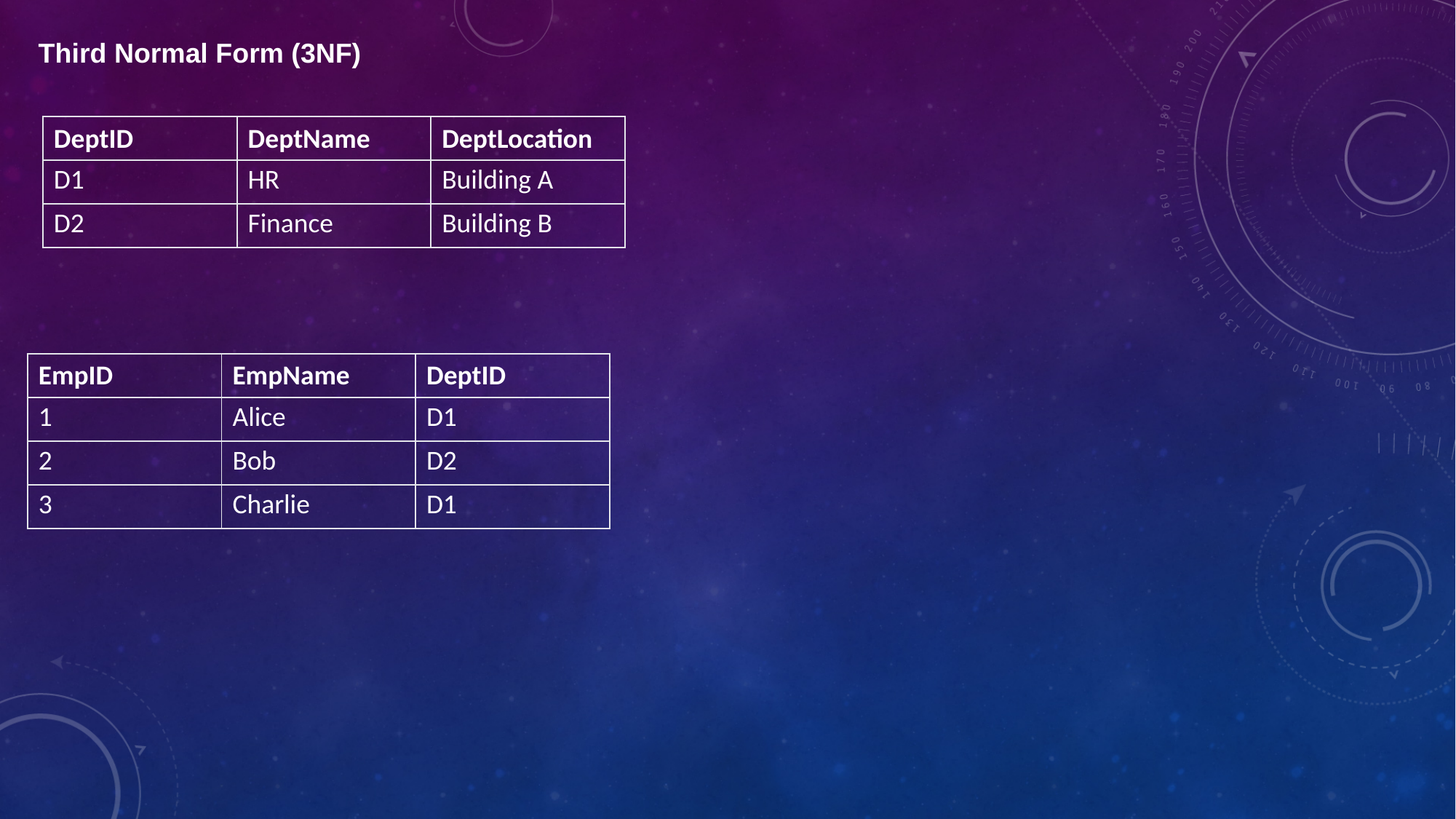

Third Normal Form (3NF)

| DeptID | DeptName | DeptLocation |
| --- | --- | --- |
| D1 | HR | Building A |
| D2 | Finance | Building B |
| EmpID | EmpName | DeptID |
| --- | --- | --- |
| 1 | Alice | D1 |
| 2 | Bob | D2 |
| 3 | Charlie | D1 |